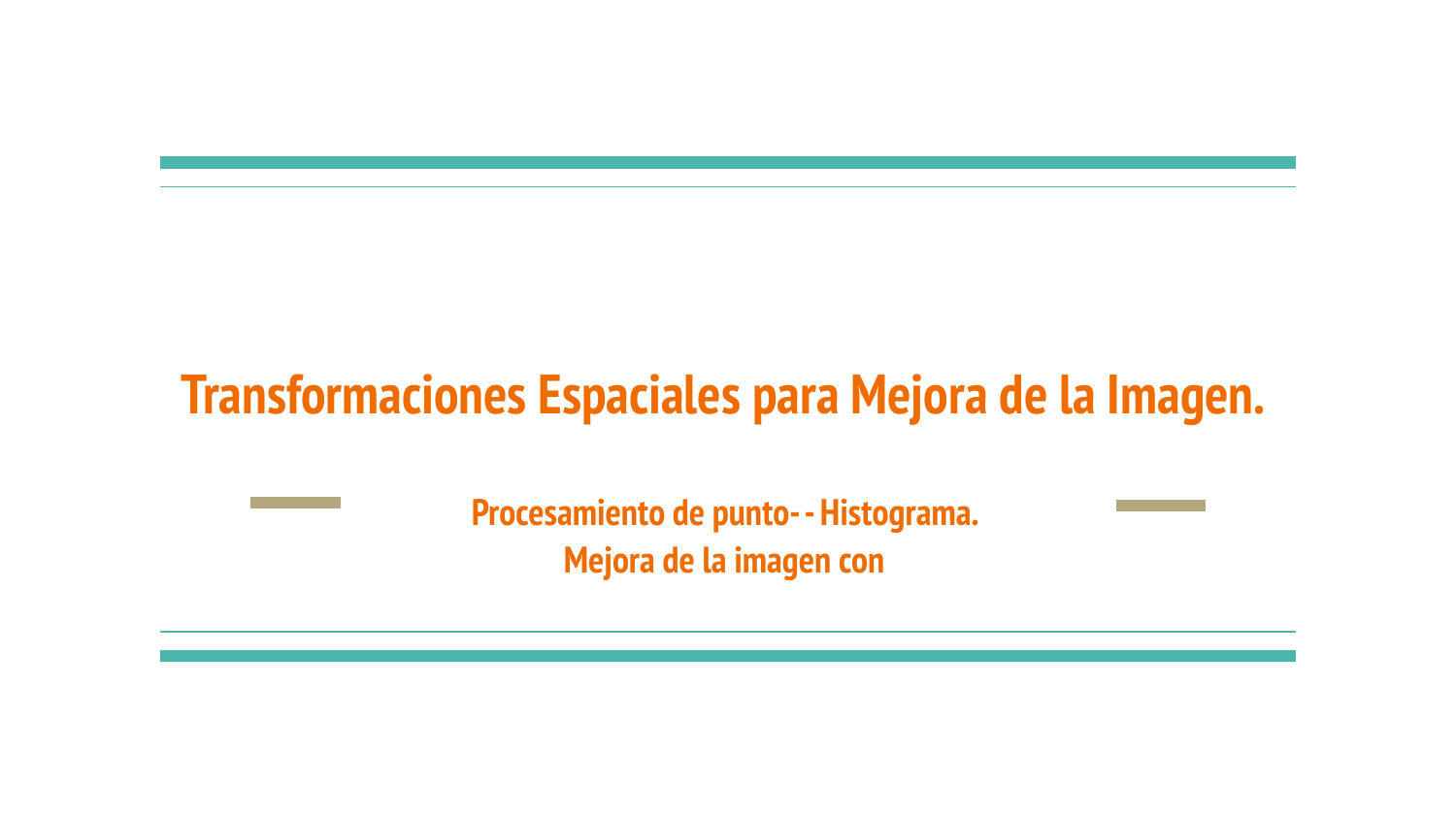

# Transformaciones Espaciales para Mejora de la Imagen.
Procesamiento de punto- - Histograma.
Mejora de la imagen con